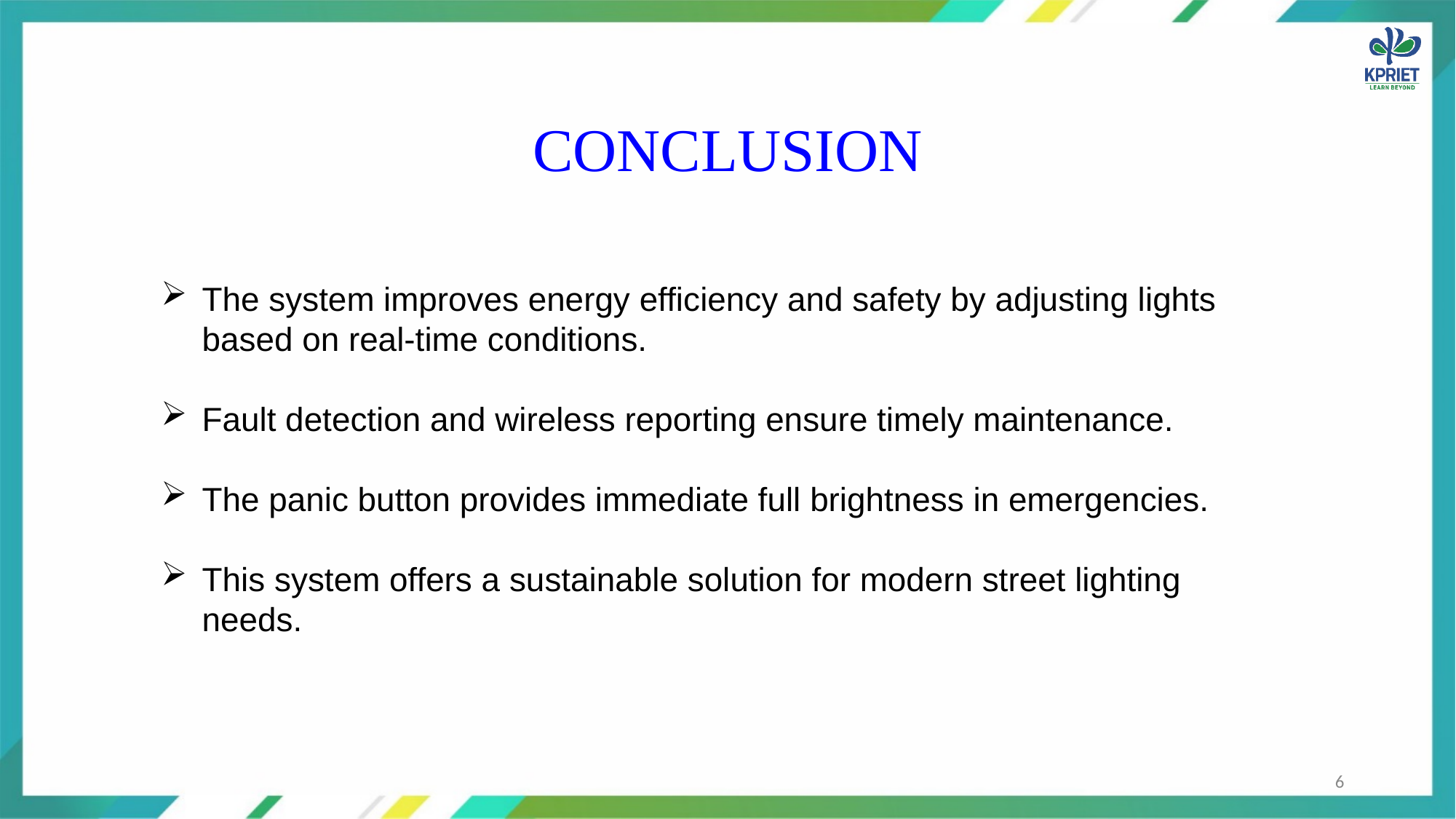

# CONCLUSION

The system improves energy efficiency and safety by adjusting lights based on real-time conditions.

Fault detection and wireless reporting ensure timely maintenance.

The panic button provides immediate full brightness in emergencies.

This system offers a sustainable solution for modern street lighting needs.
6